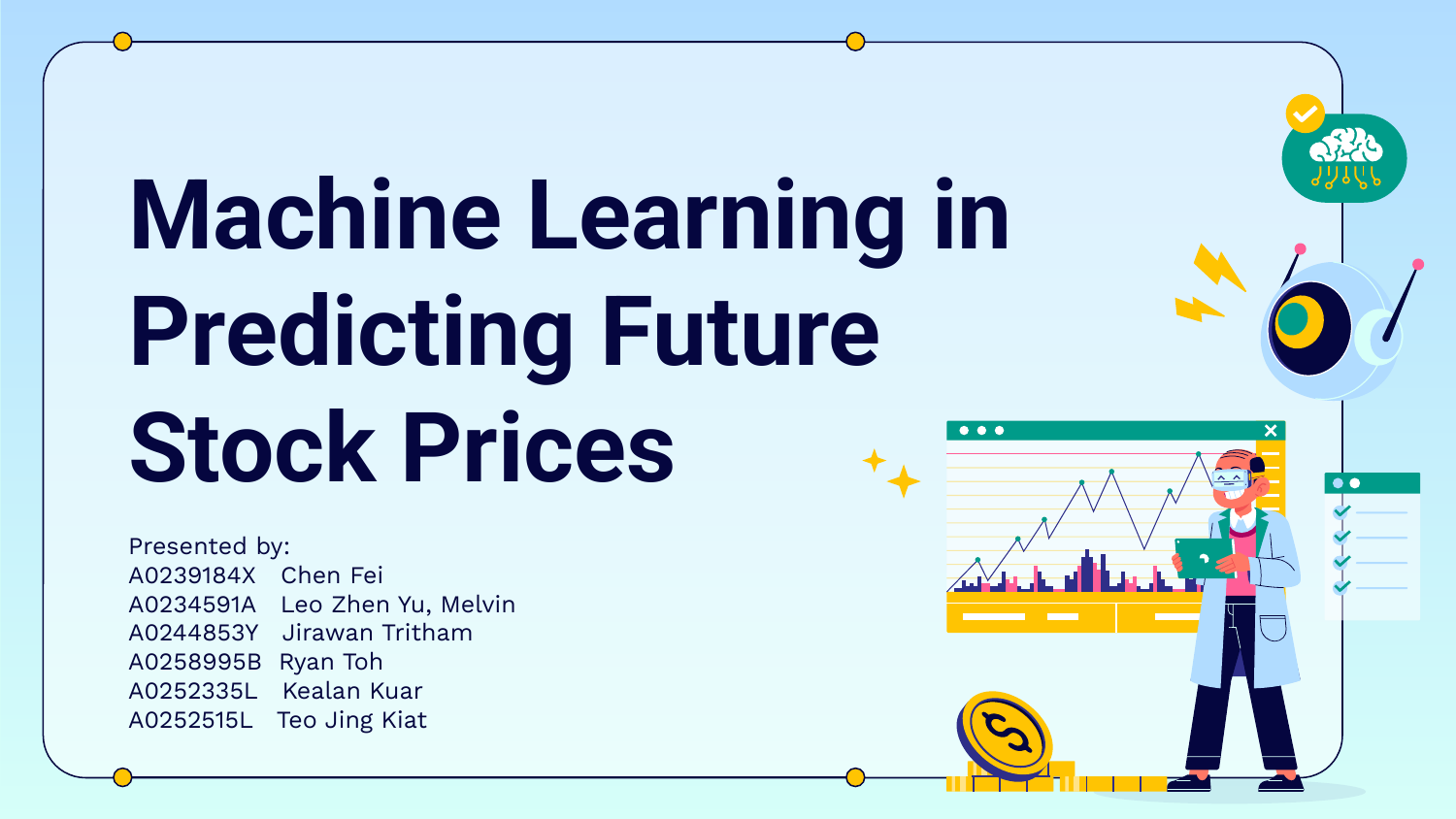

# Machine Learning in Predicting Future Stock Prices
Presented by:
A0239184X   Chen Fei
A0234591A   Leo Zhen Yu, Melvin
A0244853Y   Jirawan Tritham
A0258995B  Ryan Toh
A0252335L   Kealan Kuar
A0252515L   Teo Jing Kiat